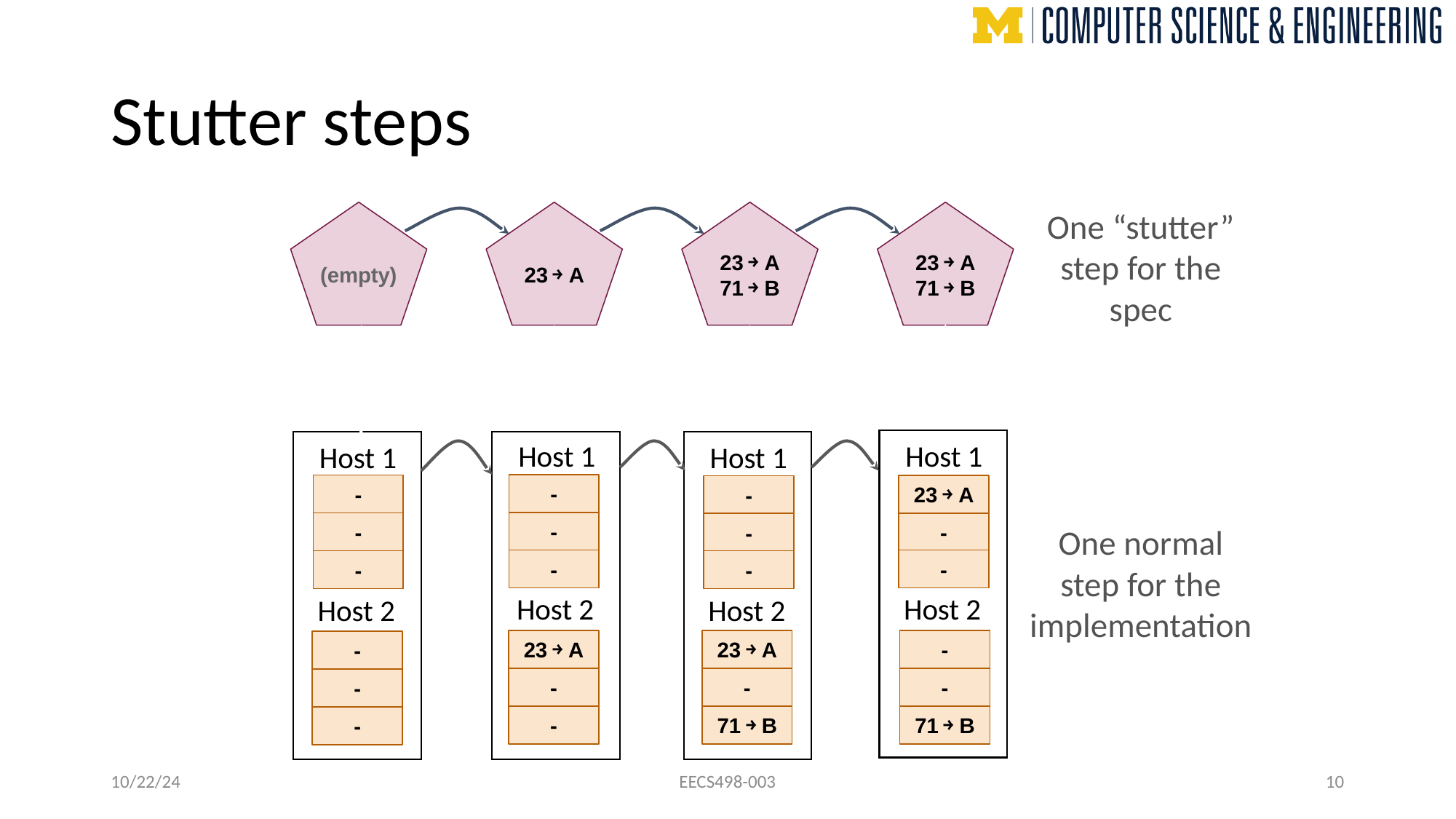

# Stutter steps
(empty)
23￫A

23￫A
71￫B

23￫A
71￫B

One “stutter”
step for the spec

Host 1

23￫A
-
-
Host 2
-
-
71￫B

Host 1

-
-
-
Host 2
23￫A
-
-

Host 1

-
-
-
Host 2
23￫A
-
71￫B
Host 1
-
-
One normal step for the implementation
-
Host 2
-
-
-
10/22/24
EECS498-003
10